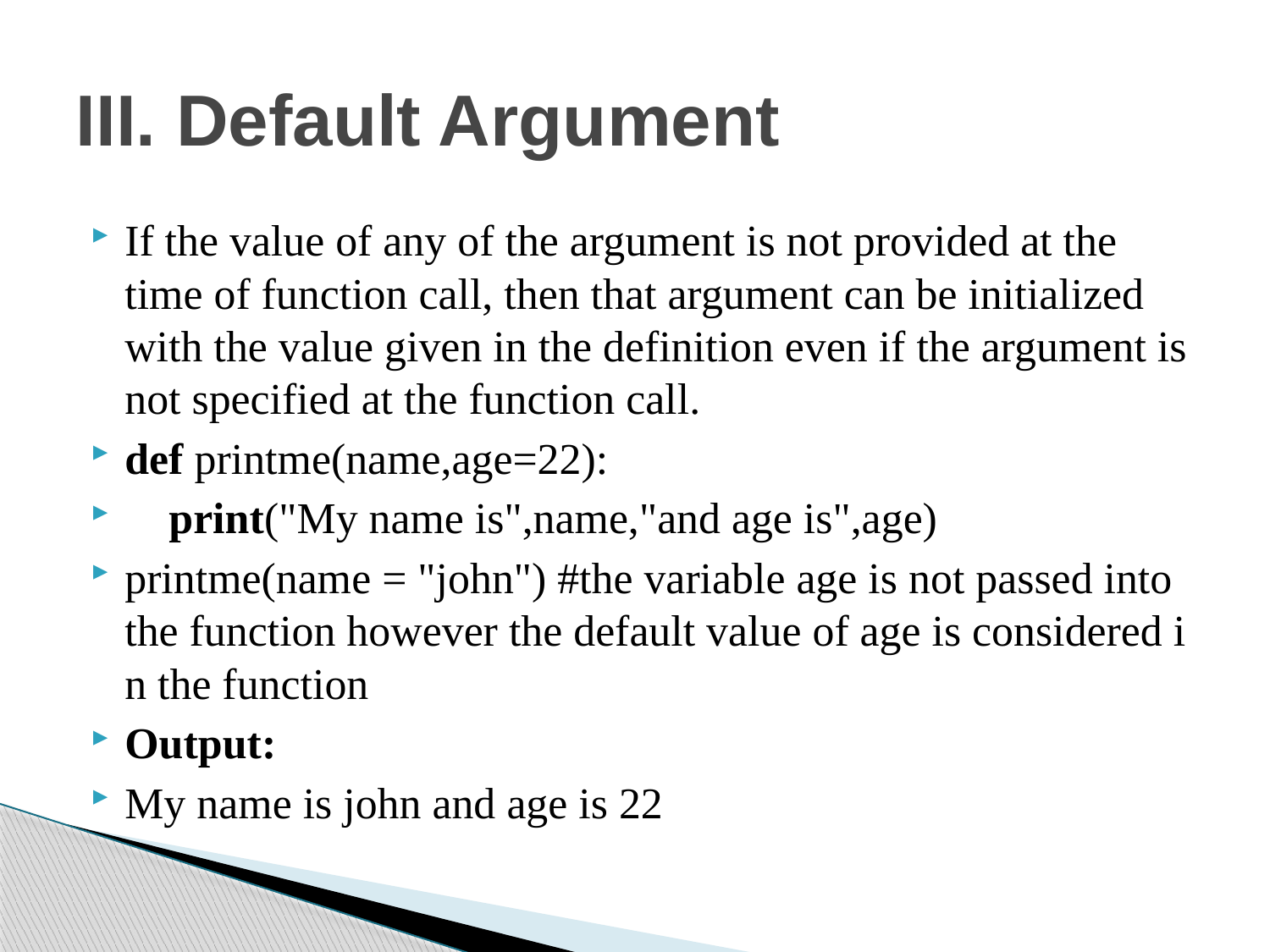

# III. Default Argument
If the value of any of the argument is not provided at the time of function call, then that argument can be initialized with the value given in the definition even if the argument is not specified at the function call.
def printme(name,age=22):
    print("My name is",name,"and age is",age)
printme(name = "john") #the variable age is not passed into the function however the default value of age is considered in the function
Output:
My name is john and age is 22